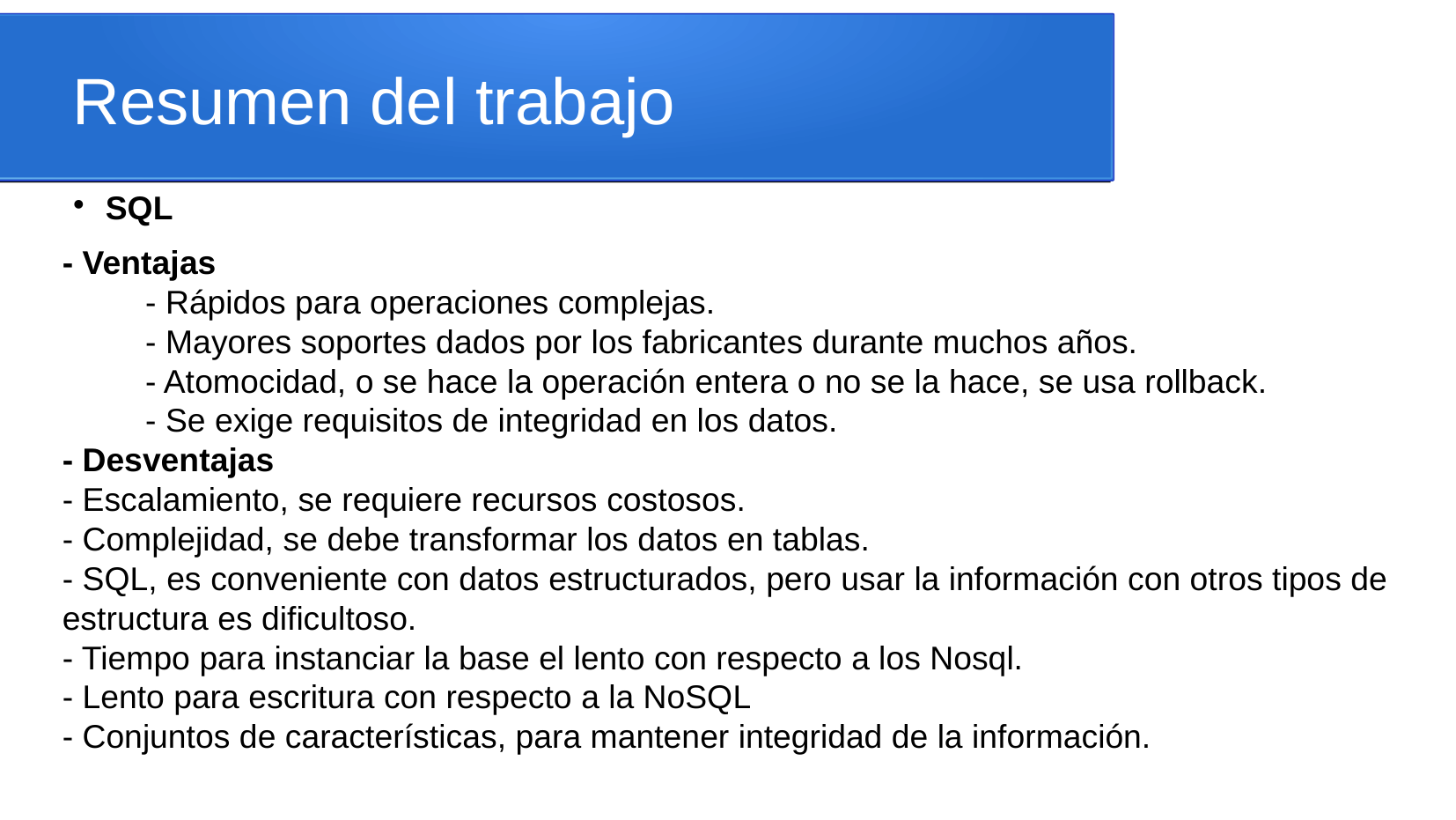

Resumen del trabajo
SQL
- Ventajas
         - Rápidos para operaciones complejas.
         - Mayores soportes dados por los fabricantes durante muchos años.
         - Atomocidad, o se hace la operación entera o no se la hace, se usa rollback.
         - Se exige requisitos de integridad en los datos.
- Desventajas
- Escalamiento, se requiere recursos costosos.
- Complejidad, se debe transformar los datos en tablas.
- SQL, es conveniente con datos estructurados, pero usar la información con otros tipos de estructura es dificultoso.
- Tiempo para instanciar la base el lento con respecto a los Nosql.
- Lento para escritura con respecto a la NoSQL
- Conjuntos de características, para mantener integridad de la información.